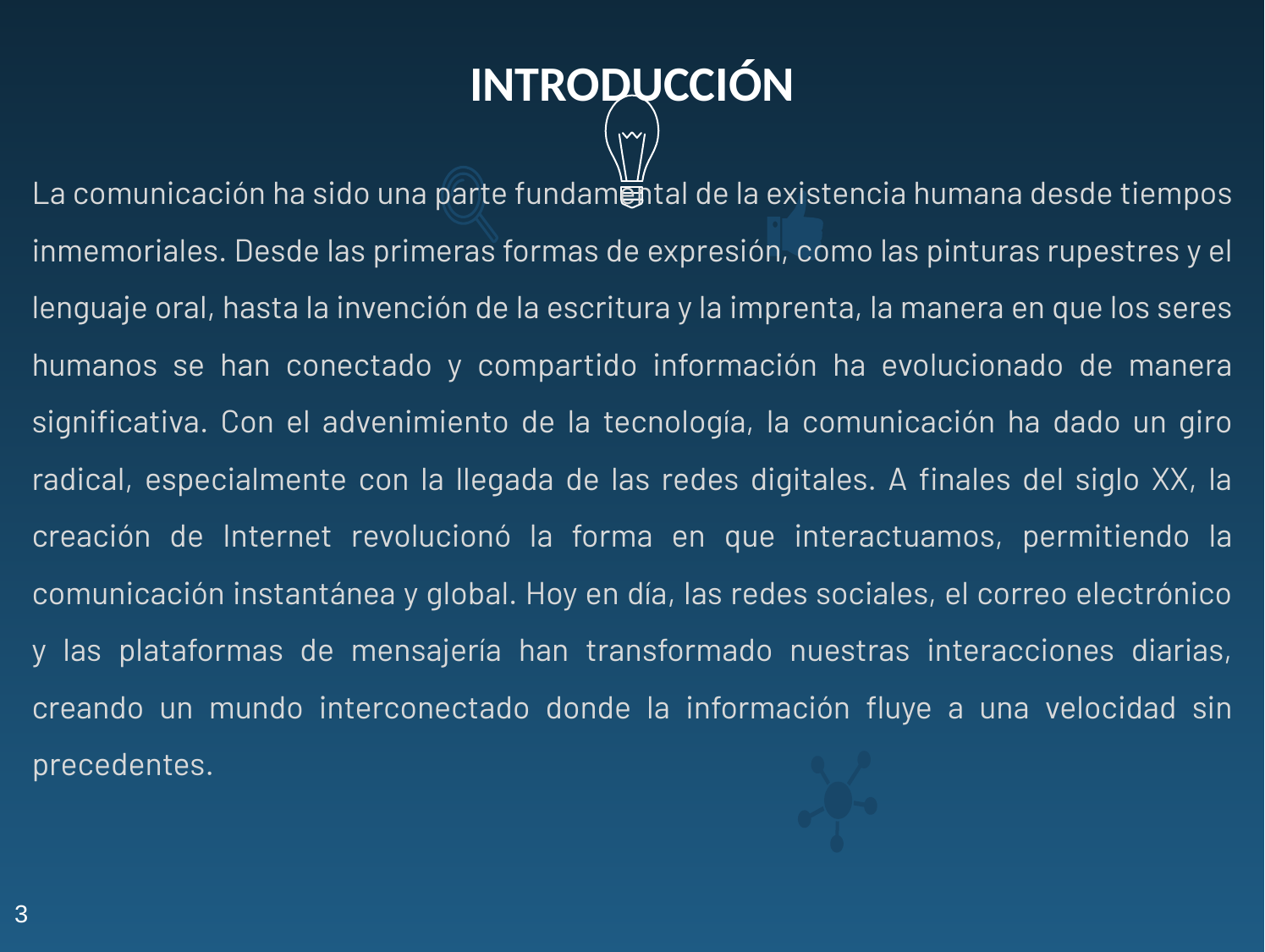

INTRODUCCIÓN

La comunicación ha sido una parte fundamental de la existencia humana desde tiempos inmemoriales. Desde las primeras formas de expresión, como las pinturas rupestres y el lenguaje oral, hasta la invención de la escritura y la imprenta, la manera en que los seres humanos se han conectado y compartido información ha evolucionado de manera significativa. Con el advenimiento de la tecnología, la comunicación ha dado un giro radical, especialmente con la llegada de las redes digitales. A finales del siglo XX, la creación de Internet revolucionó la forma en que interactuamos, permitiendo la comunicación instantánea y global. Hoy en día, las redes sociales, el correo electrónico y las plataformas de mensajería han transformado nuestras interacciones diarias, creando un mundo interconectado donde la información fluye a una velocidad sin precedentes.

3